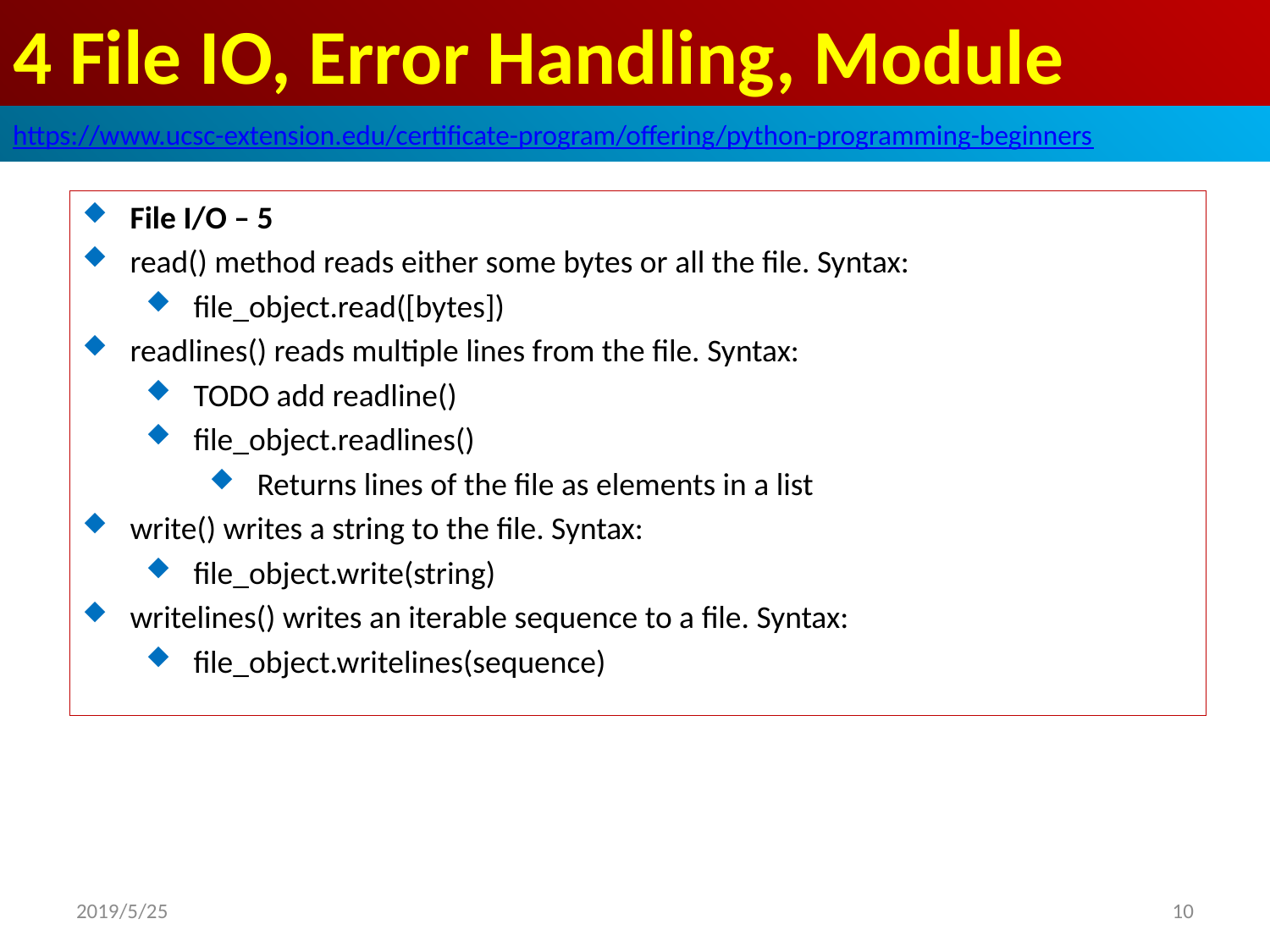

# 4 File IO, Error Handling, Module
https://www.ucsc-extension.edu/certificate-program/offering/python-programming-beginners
File I/O – 5
read() method reads either some bytes or all the file. Syntax:
file_object.read([bytes])
readlines() reads multiple lines from the file. Syntax:
TODO add readline()
file_object.readlines()
Returns lines of the file as elements in a list
write() writes a string to the file. Syntax:
file_object.write(string)
writelines() writes an iterable sequence to a file. Syntax:
file_object.writelines(sequence)

2019/5/25
10